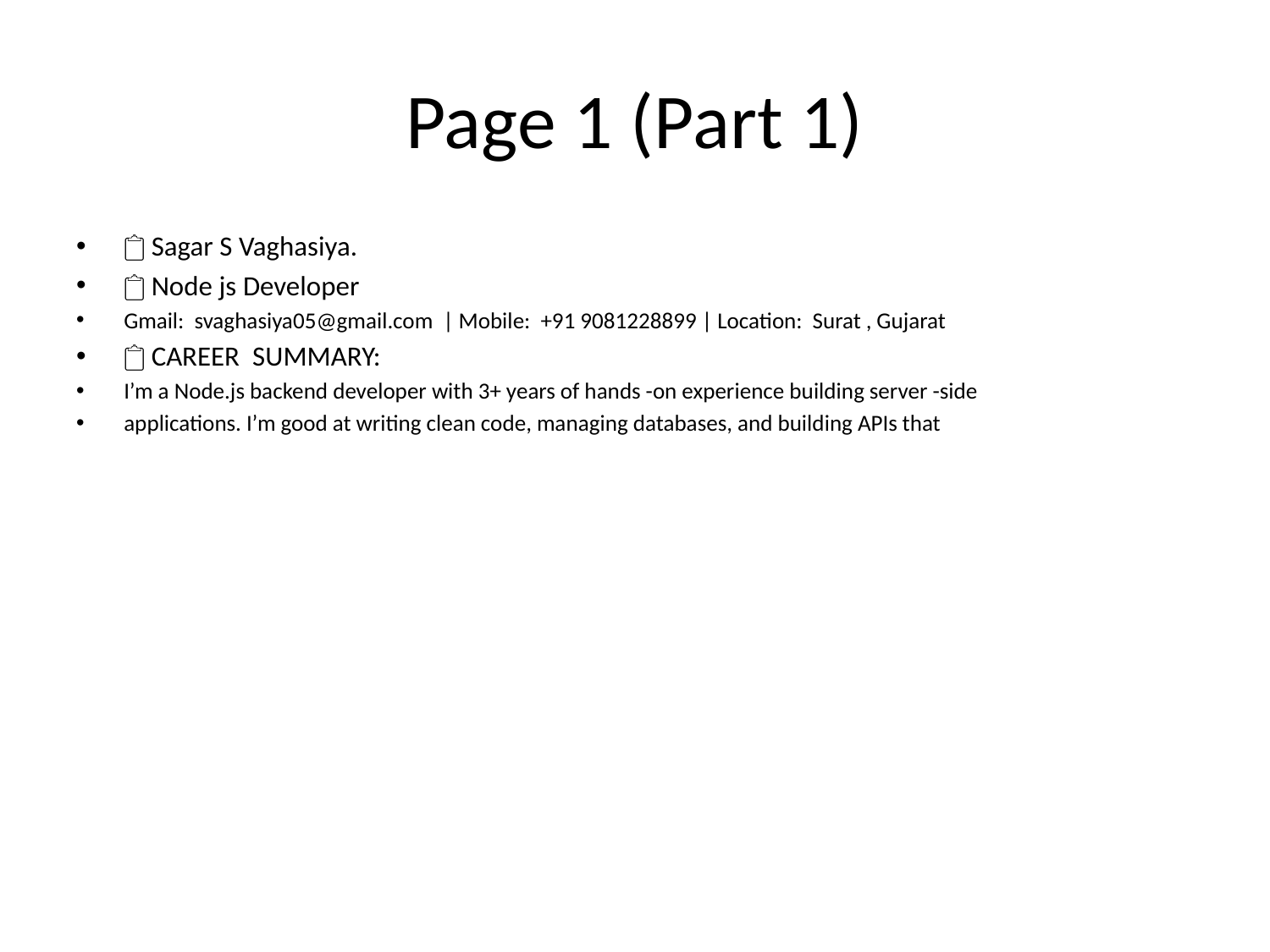

# Page 1 (Part 1)
📋 Sagar S Vaghasiya.
📋 Node js Developer
Gmail:  svaghasiya05@gmail.com  | Mobile:  +91 9081228899 | Location:  Surat , Gujarat
📋 CAREER  SUMMARY:
I’m a Node.js backend developer with 3+ years of hands -on experience building server -side
applications. I’m good at writing clean code, managing databases, and building APIs that